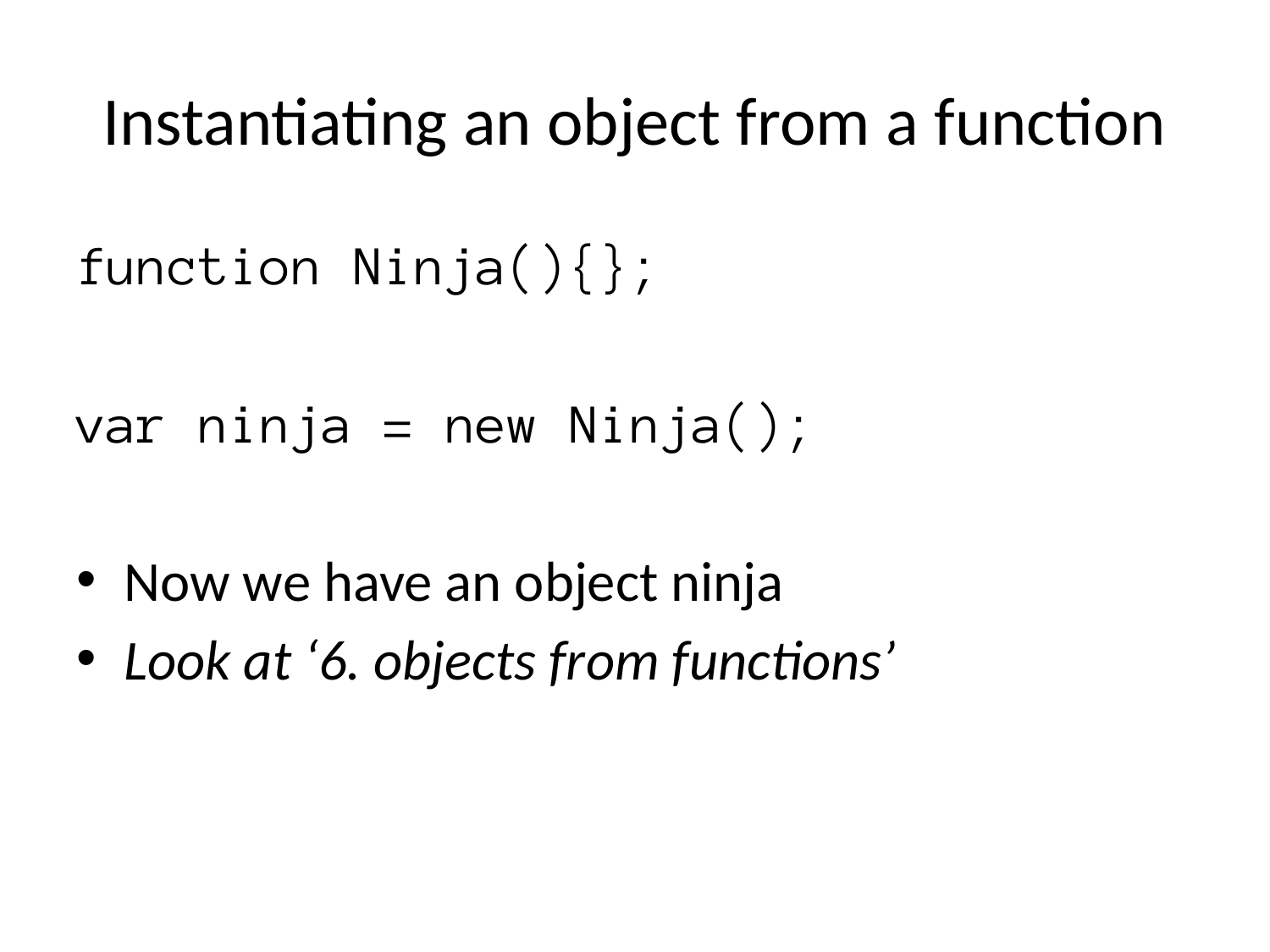

# Instantiating an object from a function
function Ninja(){};

var ninja = new Ninja();

Now we have an object ninja
Look at ‘6. objects from functions’